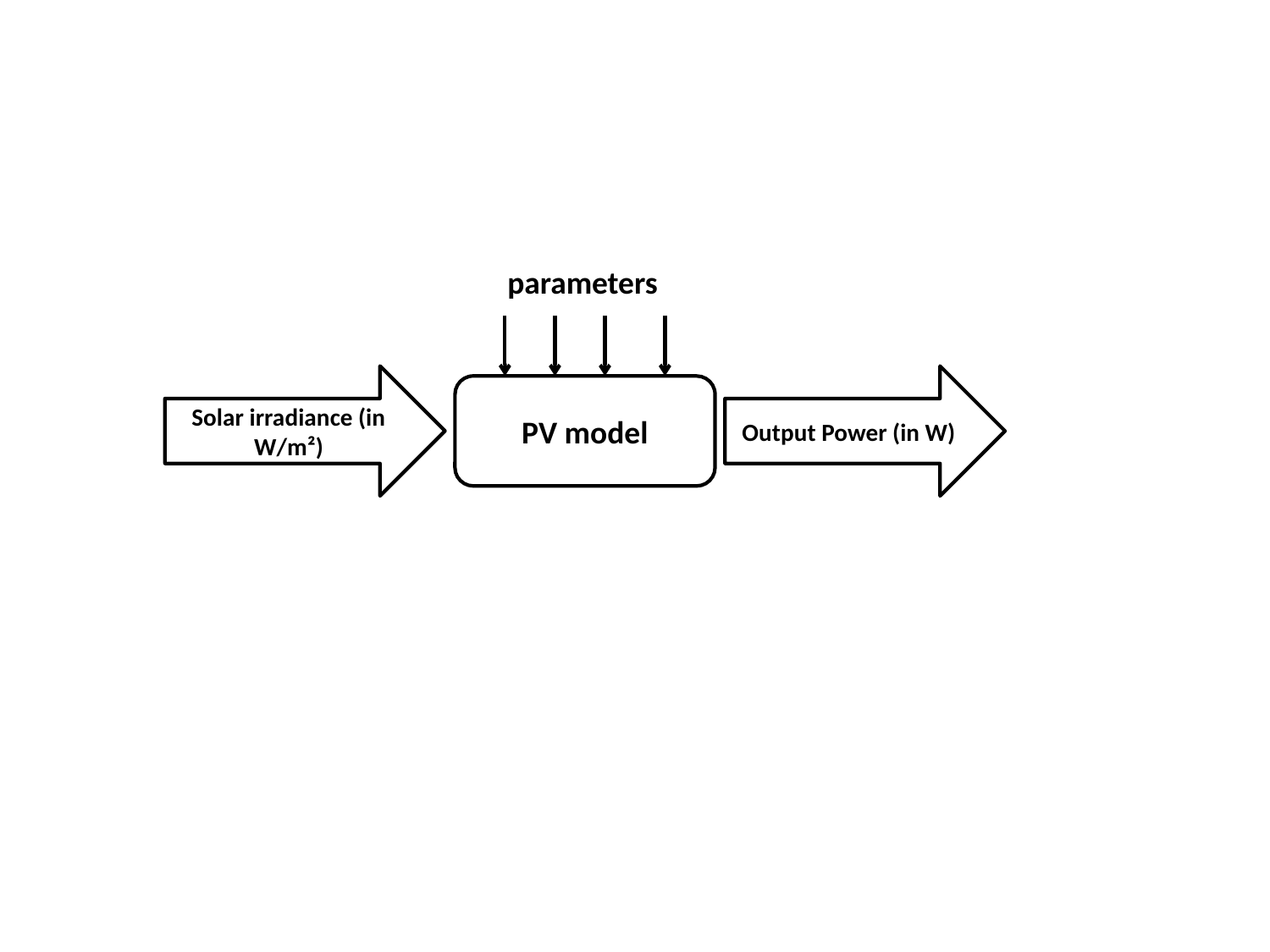

parameters
Solar irradiance (in W/m²)
Output Power (in W)
PV model